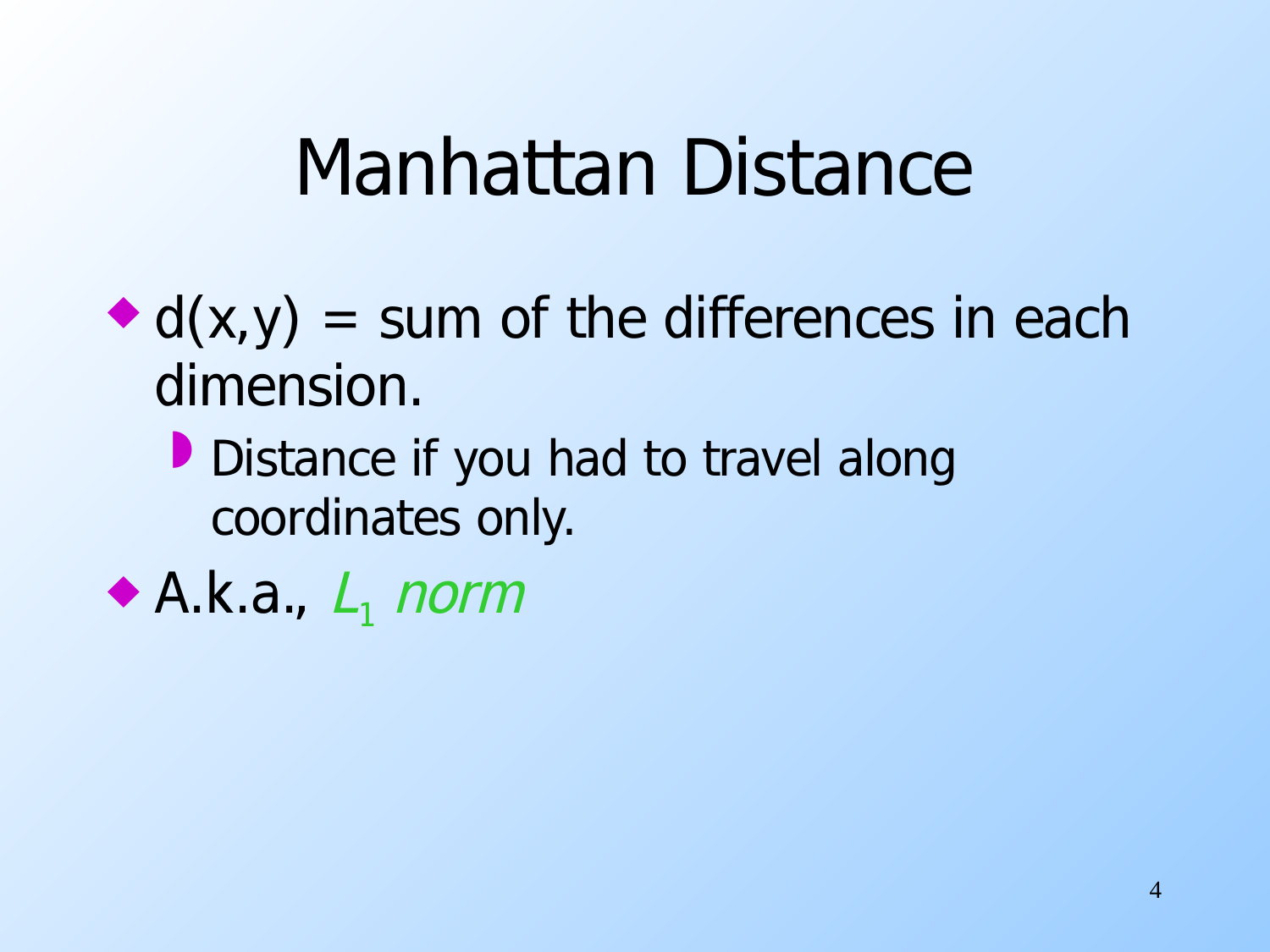

# Manhattan Distance
d(x,y) = sum of the differences in each dimension.
Distance if you had to travel along coordinates only.
A.k.a., L1 norm
4